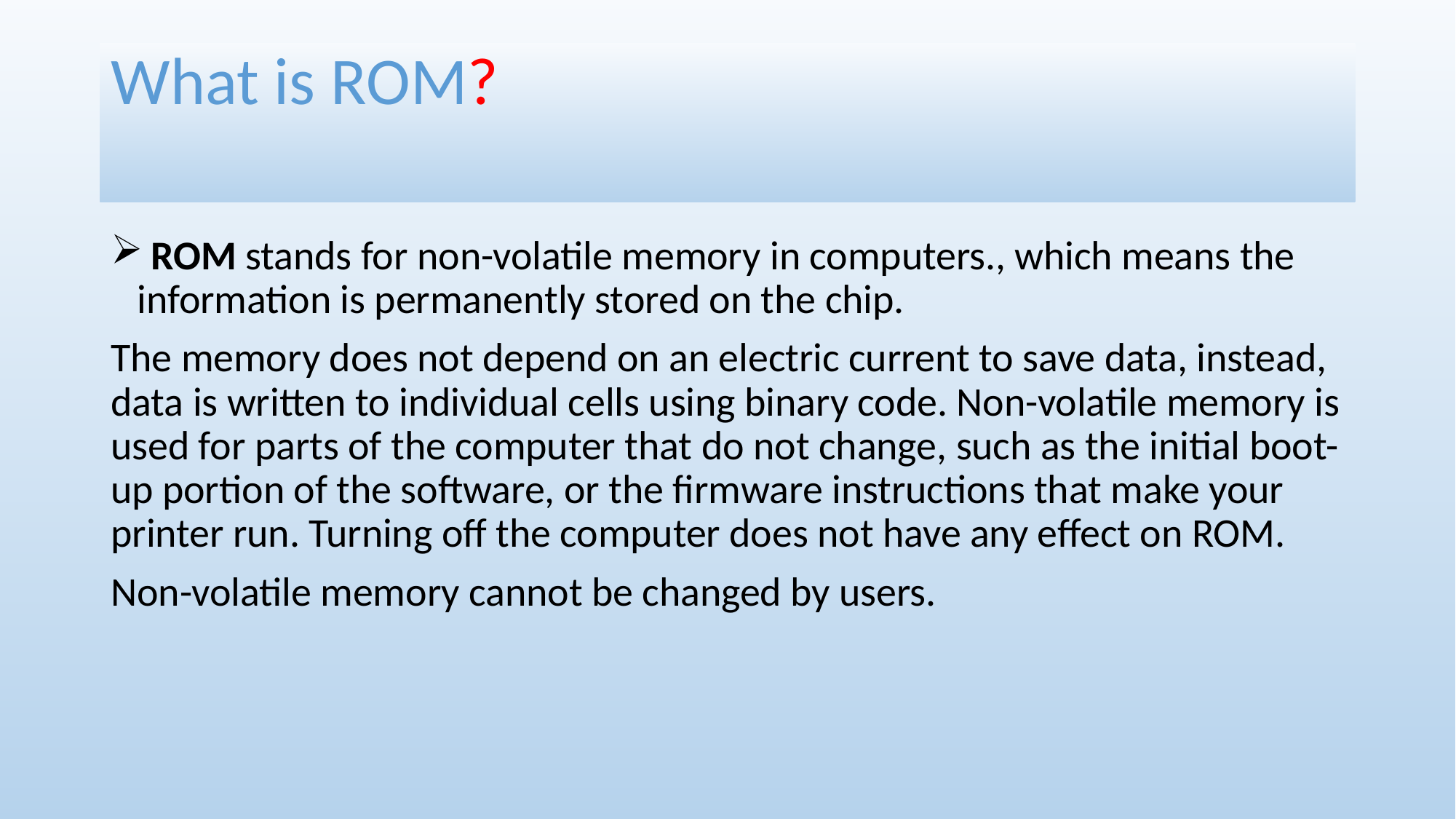

# What is ROM?

 ROM stands for non-volatile memory in computers., which means the information is permanently stored on the chip.
The memory does not depend on an electric current to save data, instead, data is written to individual cells using binary code. Non-volatile memory is used for parts of the computer that do not change, such as the initial boot-up portion of the software, or the firmware instructions that make your printer run. Turning off the computer does not have any effect on ROM.
Non-volatile memory cannot be changed by users.